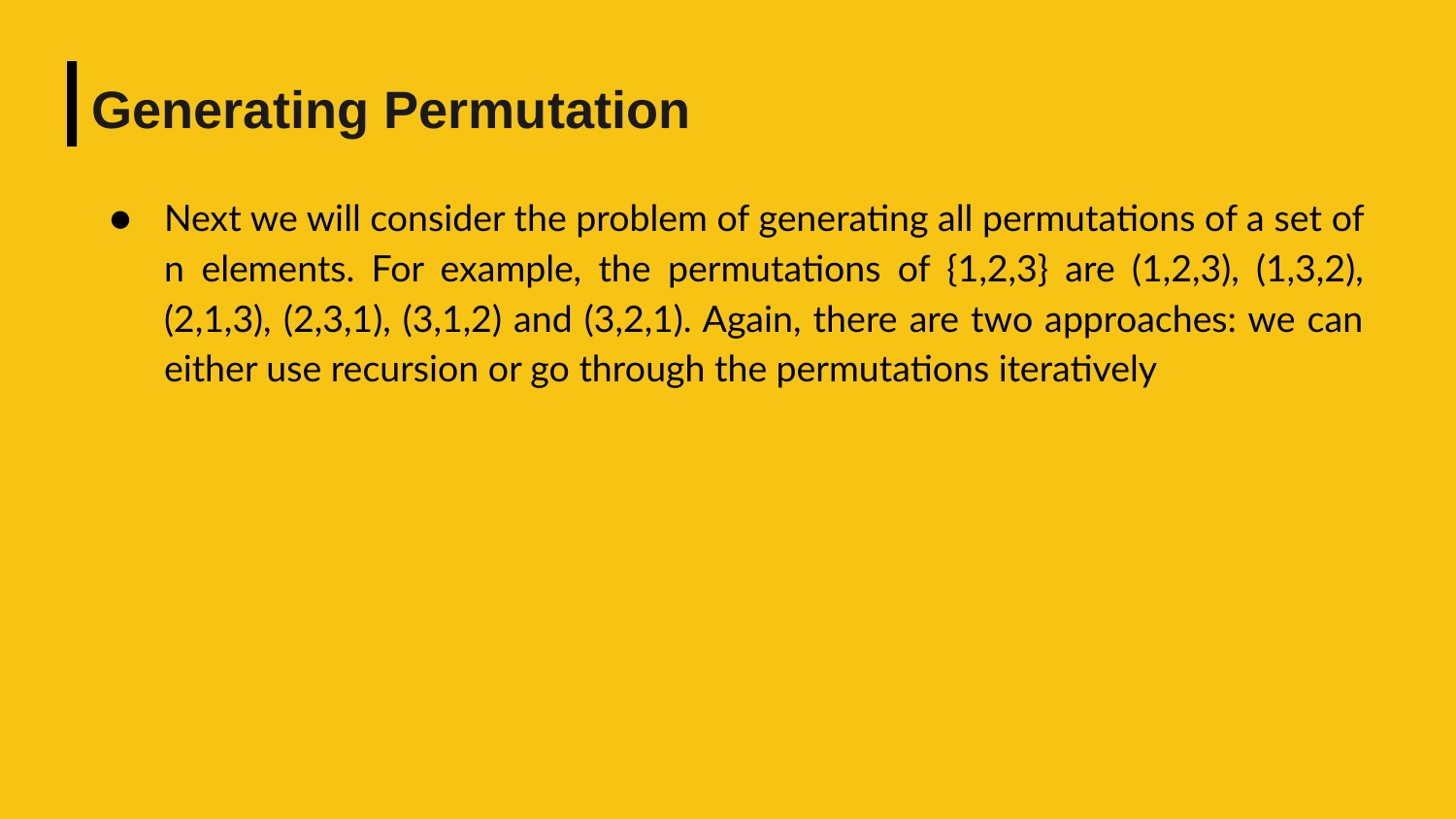

# Generating Permutation
Next we will consider the problem of generating all permutations of a set of n elements. For example, the permutations of {1,2,3} are (1,2,3), (1,3,2), (2,1,3), (2,3,1), (3,1,2) and (3,2,1). Again, there are two approaches: we can either use recursion or go through the permutations iteratively